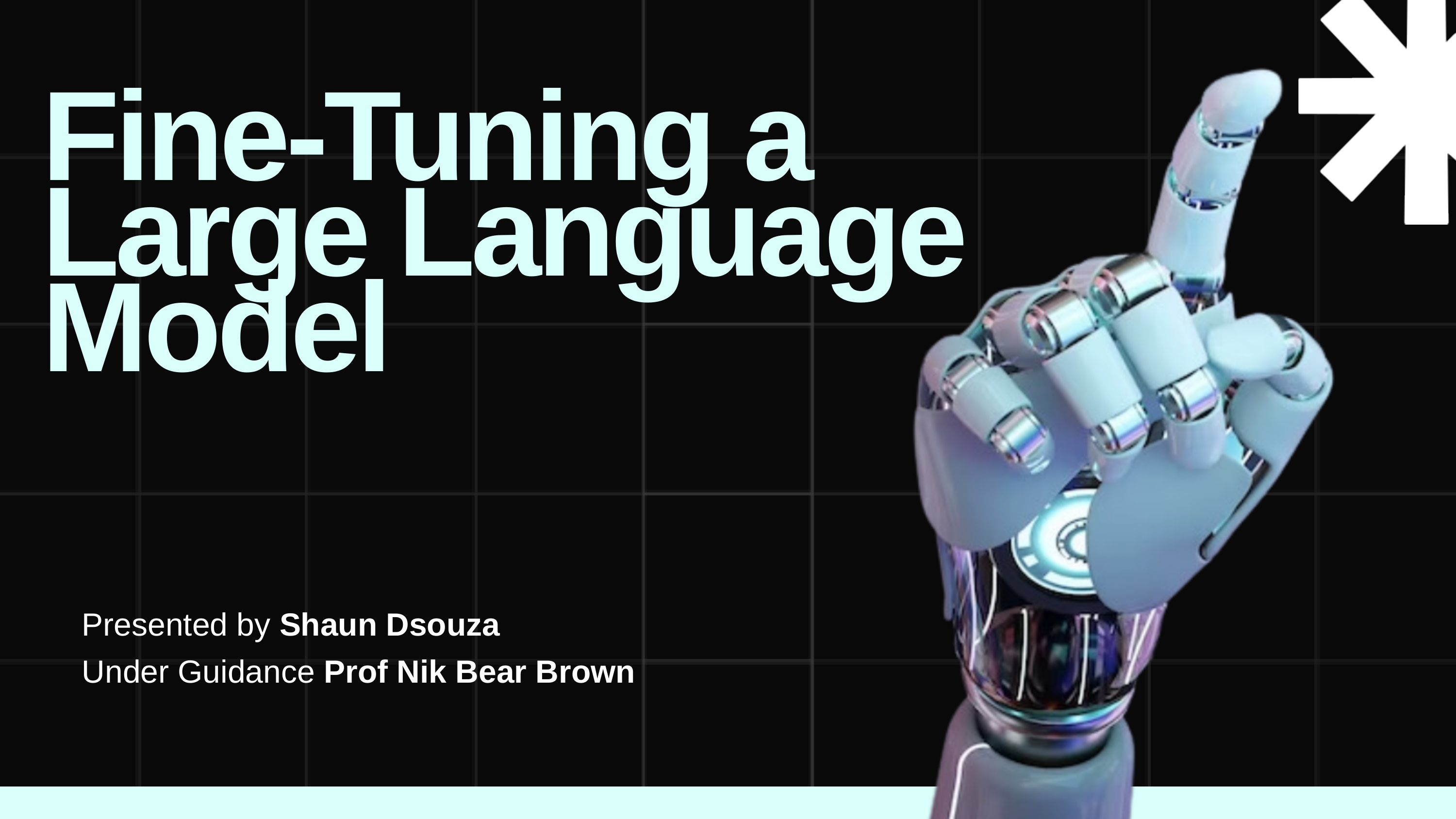

Fine-Tuning a Large Language Model

Presented by Shaun Dsouza
Under Guidance Prof Nik Bear Brown